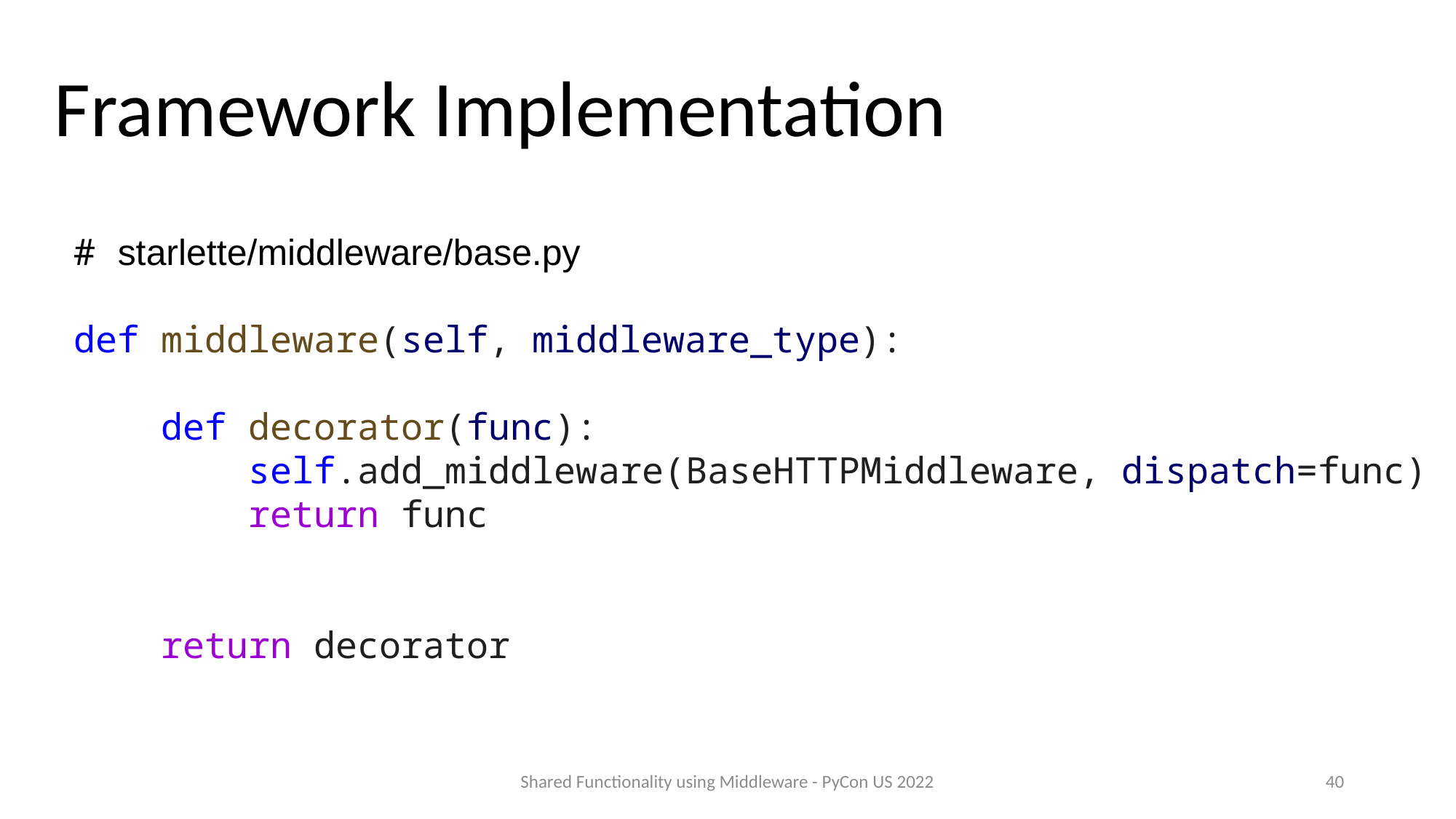

# Framework Implementation
# starlette/middleware/base.py

def middleware(self, middleware_type):

    def decorator(func):
        self.add_middleware(BaseHTTPMiddleware, dispatch=func)
        return func

    return decorator
Shared Functionality using Middleware - PyCon US 2022
40